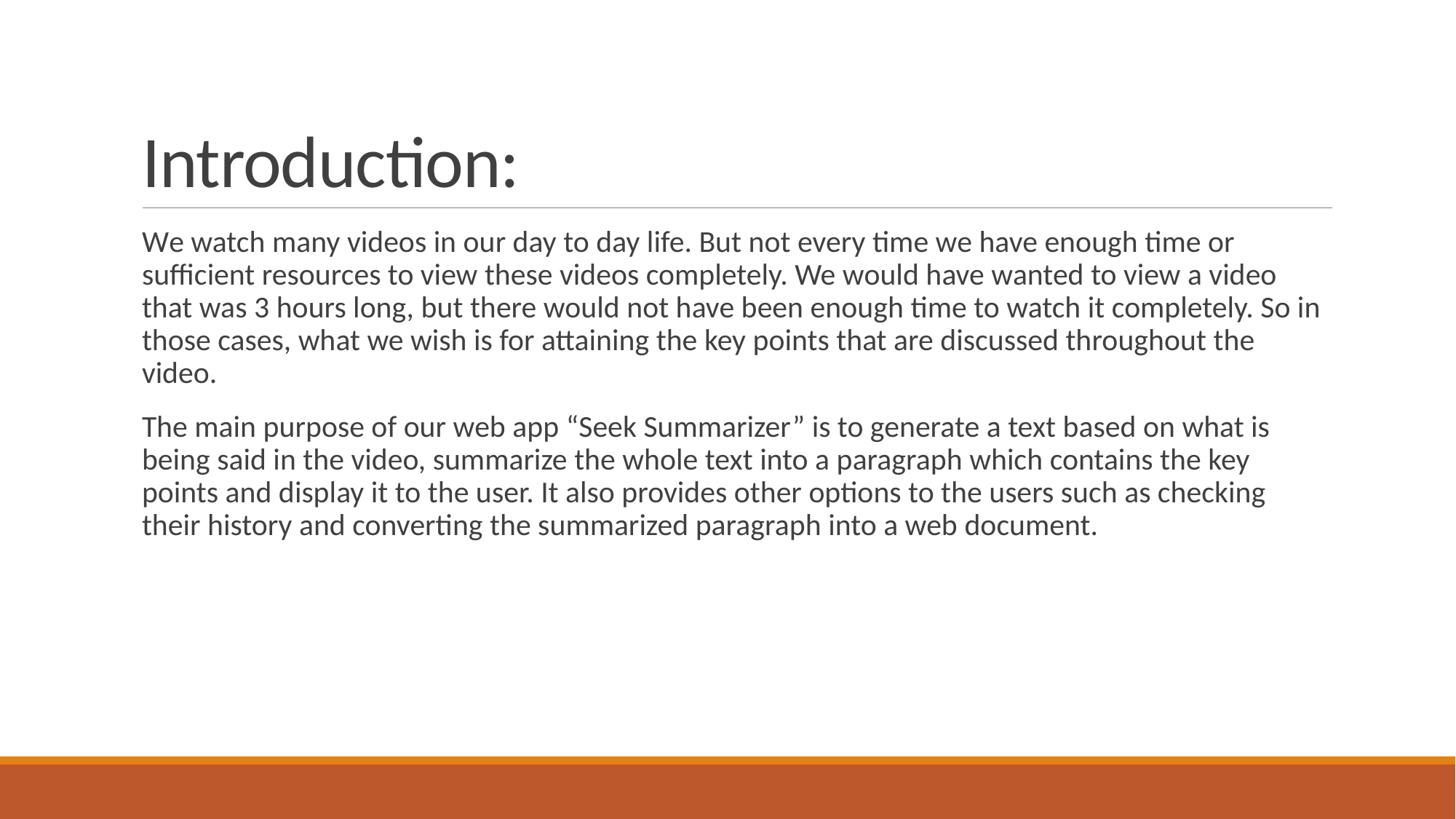

# Introduction:
We watch many videos in our day to day life. But not every time we have enough time or sufficient resources to view these videos completely. We would have wanted to view a video that was 3 hours long, but there would not have been enough time to watch it completely. So in those cases, what we wish is for attaining the key points that are discussed throughout the video.
The main purpose of our web app “Seek Summarizer” is to generate a text based on what is being said in the video, summarize the whole text into a paragraph which contains the key points and display it to the user. It also provides other options to the users such as checking their history and converting the summarized paragraph into a web document.